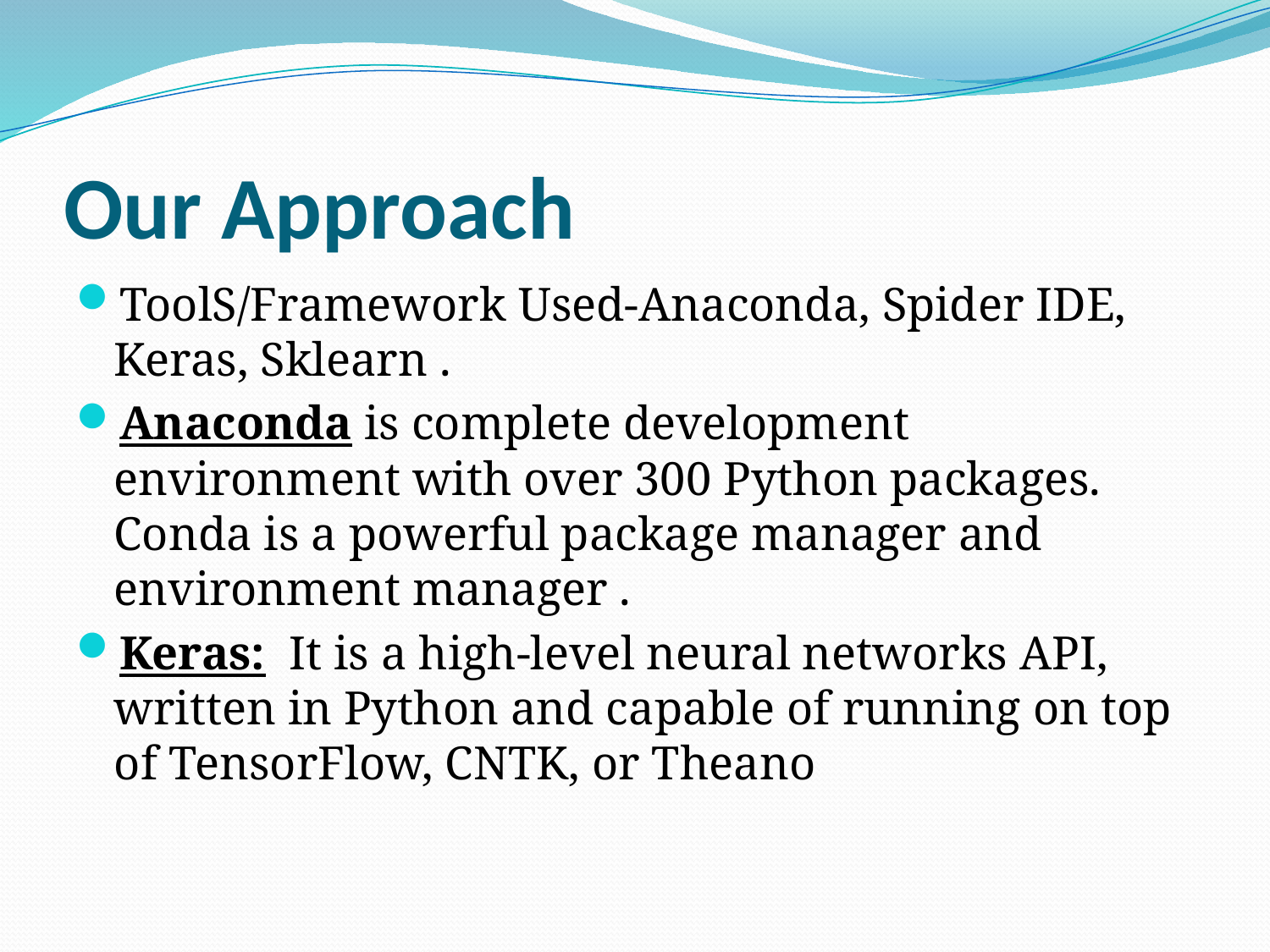

# Our Approach
ToolS/Framework Used-Anaconda, Spider IDE, Keras, Sklearn .
Anaconda is complete development environment with over 300 Python packages. Conda is a powerful package manager and environment manager .
Keras:  It is a high-level neural networks API, written in Python and capable of running on top of TensorFlow, CNTK, or Theano